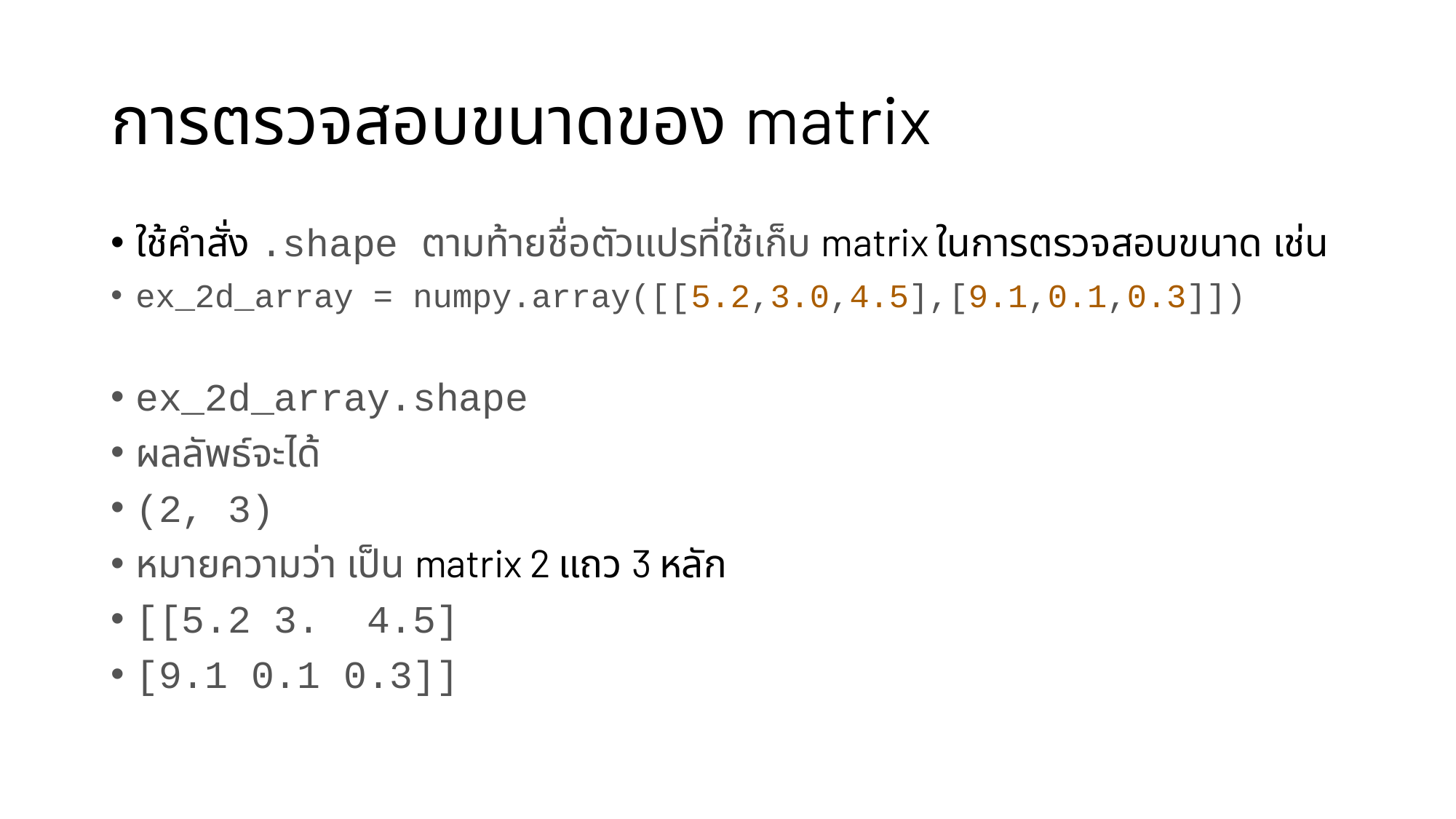

# การตรวจสอบขนาดของ matrix
ใช้คำสั่ง .shape ตามท้ายชื่อตัวแปรที่ใช้เก็บ matrix ในการตรวจสอบขนาด เช่น
ex_2d_array = numpy.array([[5.2,3.0,4.5],[9.1,0.1,0.3]])

ex_2d_array.shape
ผลลัพธ์จะได้
(2, 3)
หมายความว่า เป็น matrix 2 แถว 3 หลัก
[[5.2 3.  4.5]
[9.1 0.1 0.3]]